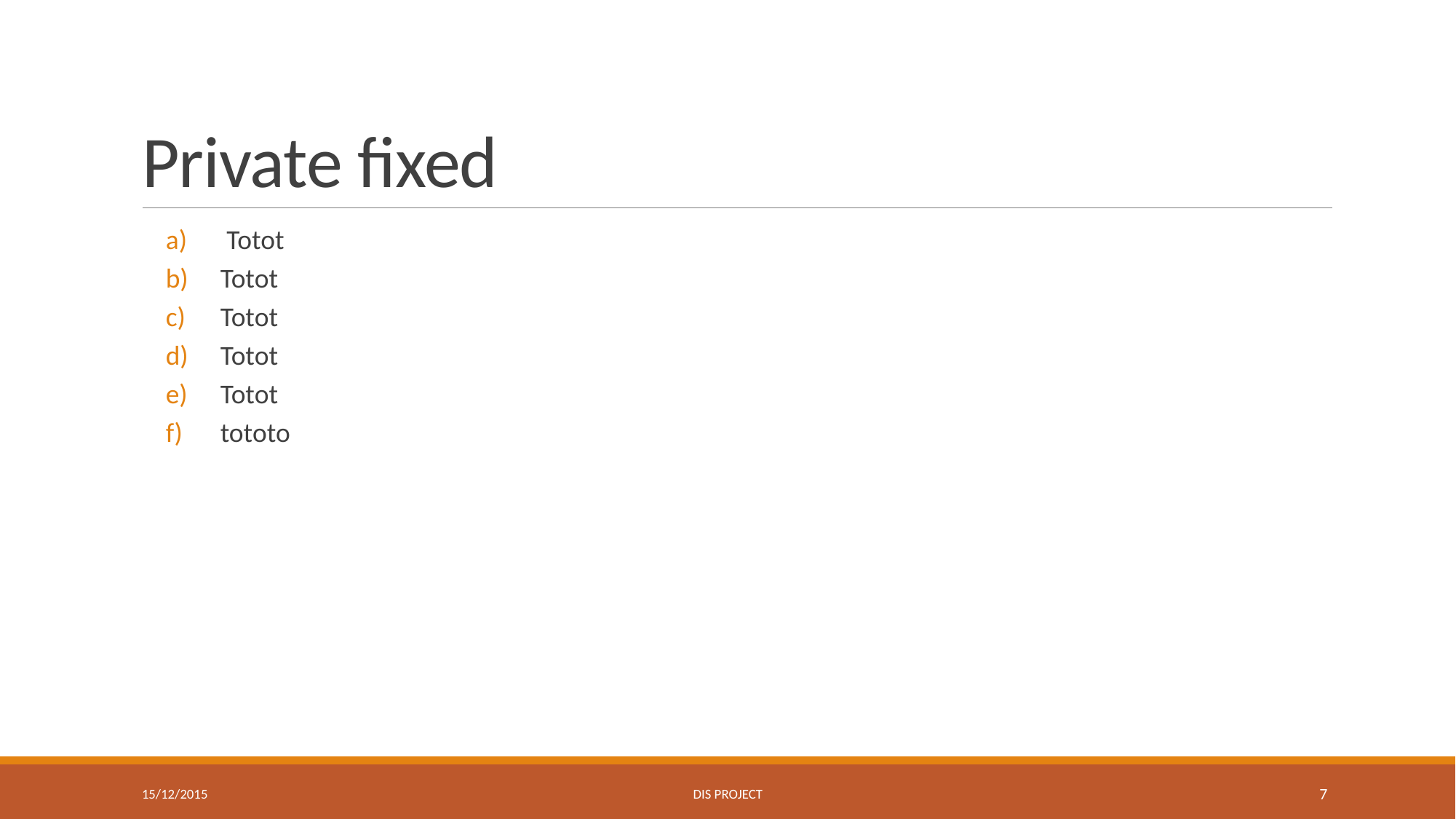

# Private fixed
 Totot
Totot
Totot
Totot
Totot
tototo
15/12/2015
DIS Project
7